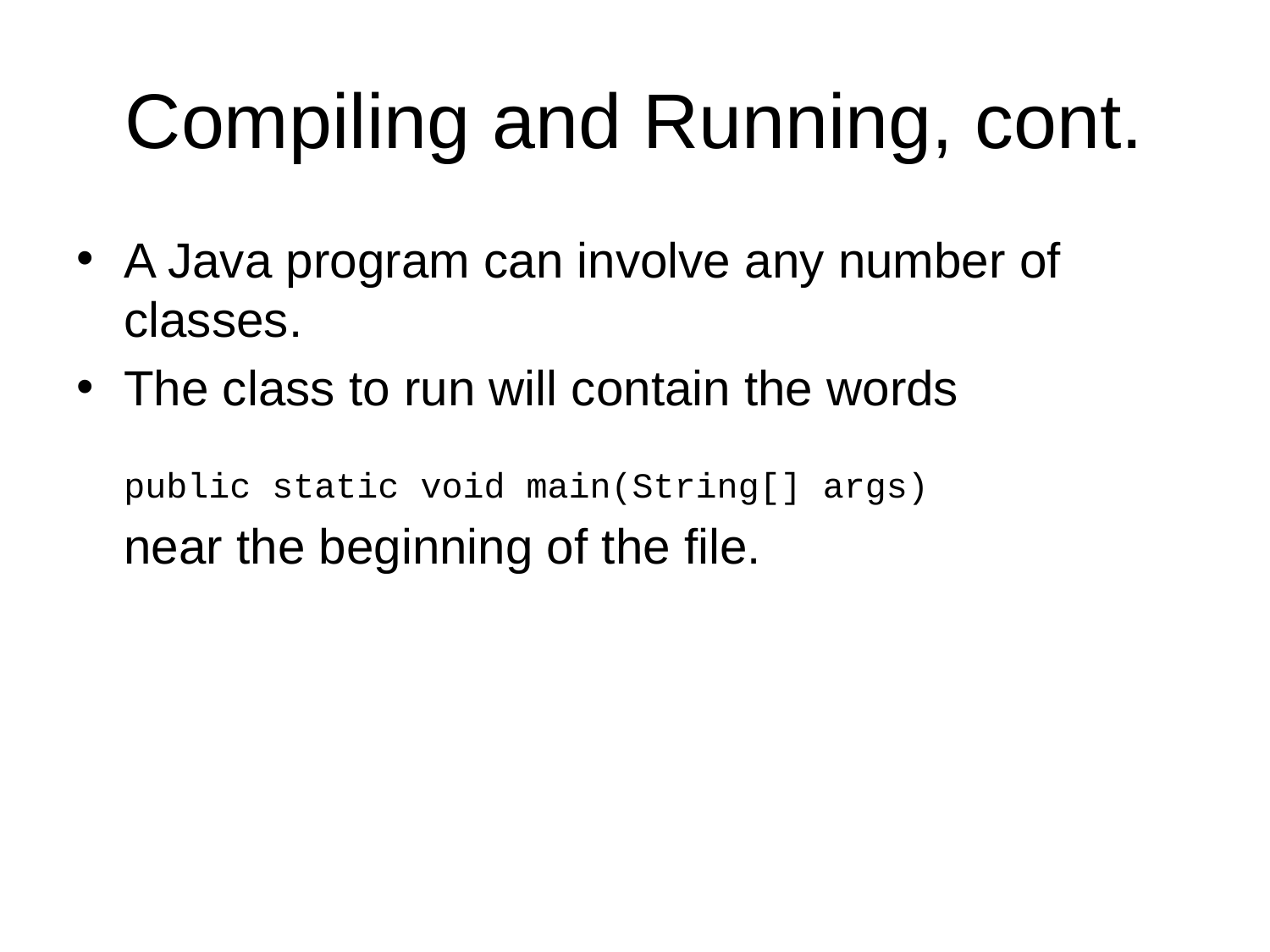

# Compiling and Running, cont.
A Java program can involve any number of classes.
The class to run will contain the words

	public static void main(String[] args)
	near the beginning of the file.